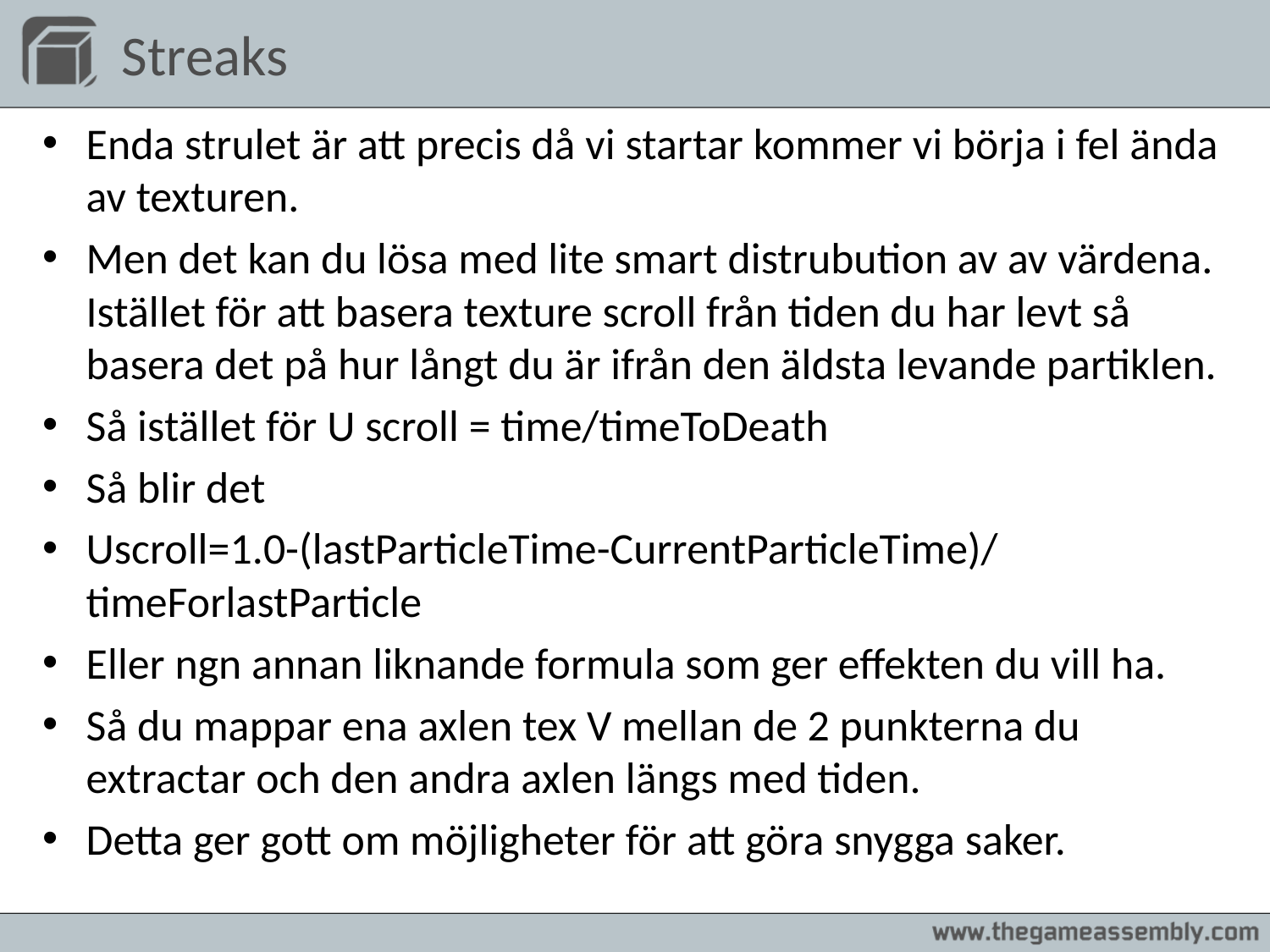

# Streaks
Enda strulet är att precis då vi startar kommer vi börja i fel ända av texturen.
Men det kan du lösa med lite smart distrubution av av värdena. Istället för att basera texture scroll från tiden du har levt så basera det på hur långt du är ifrån den äldsta levande partiklen.
Så istället för U scroll = time/timeToDeath
Så blir det
Uscroll=1.0-(lastParticleTime-CurrentParticleTime)/timeForlastParticle
Eller ngn annan liknande formula som ger effekten du vill ha.
Så du mappar ena axlen tex V mellan de 2 punkterna du extractar och den andra axlen längs med tiden.
Detta ger gott om möjligheter för att göra snygga saker.